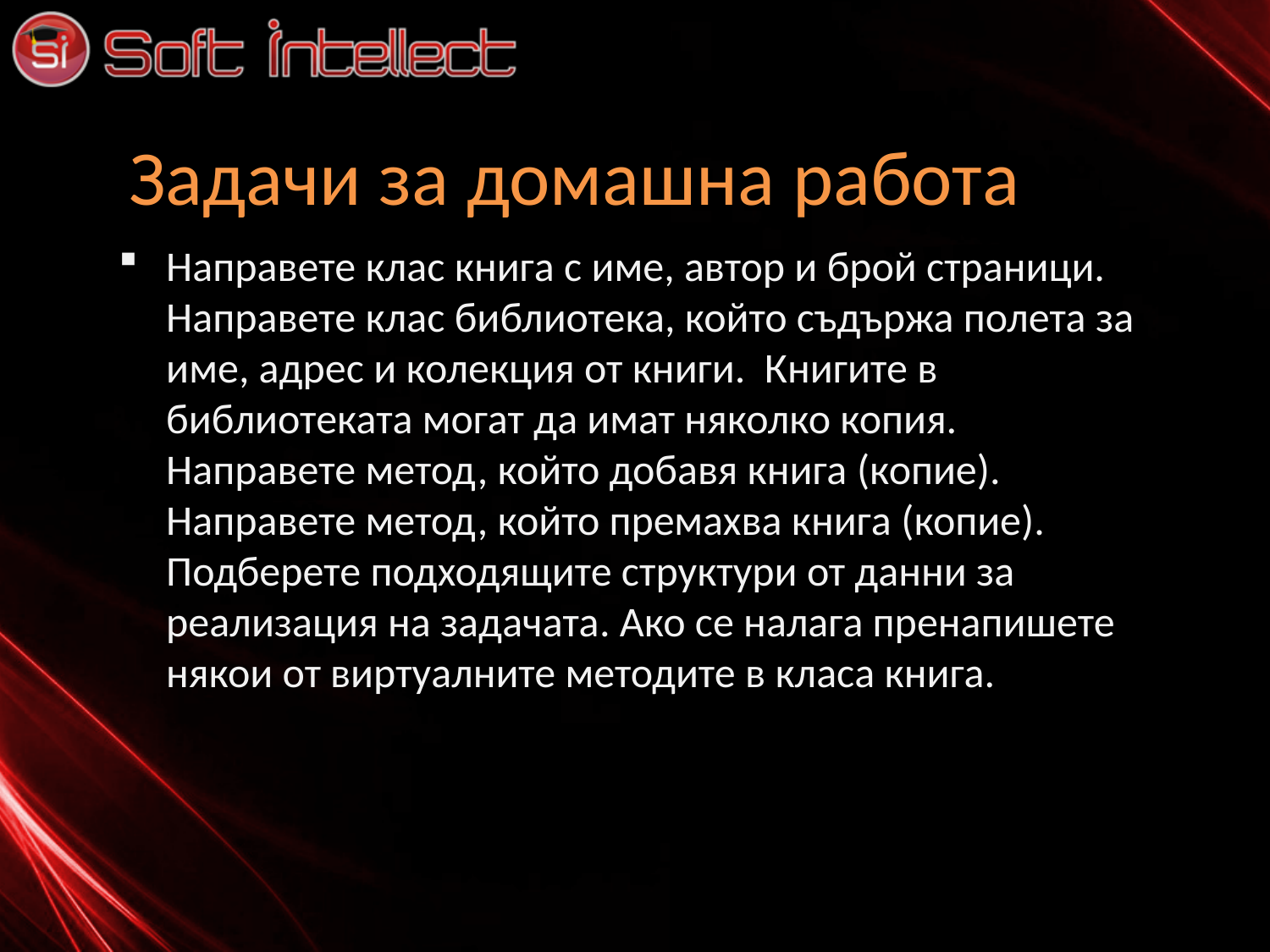

# Задачи за домашна работа
Направете клас книга с име, автор и брой страници. Направете клас библиотека, който съдържа полета за име, адрес и колекция от книги.  Книгите в библиотеката могат да имат няколко копия. Направете метод, който добавя книга (копие). Направете метод, който премахва книга (копие). Подберете подходящите структури от данни за реализация на задачата. Ако се налага пренапишете някои от виртуалните методите в класа книга.